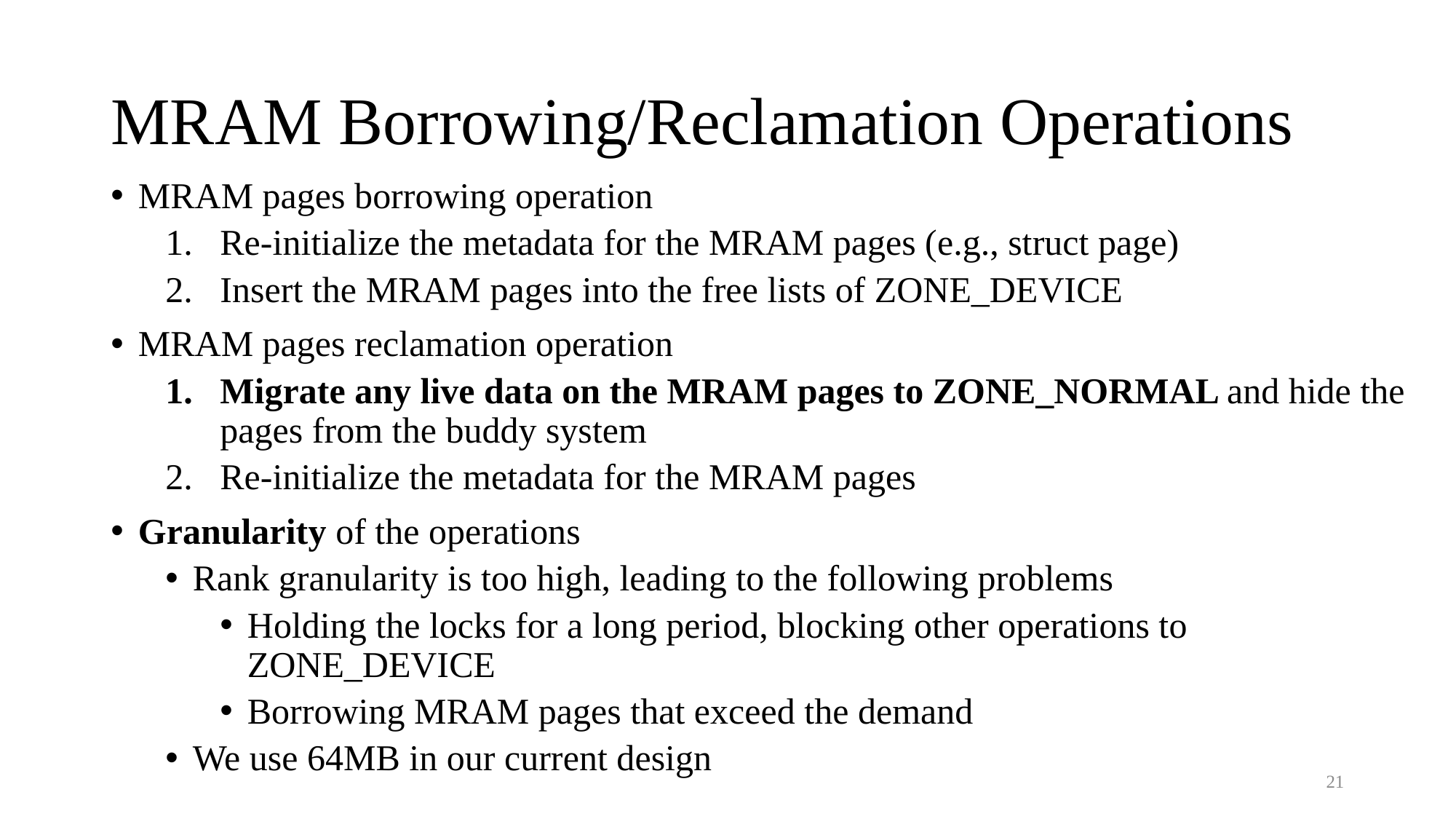

# MRAM Borrowing/Reclamation Operations
MRAM pages borrowing operation
Re-initialize the metadata for the MRAM pages (e.g., struct page)
Insert the MRAM pages into the free lists of ZONE_DEVICE
MRAM pages reclamation operation
Migrate any live data on the MRAM pages to ZONE_NORMAL and hide the pages from the buddy system
Re-initialize the metadata for the MRAM pages
Granularity of the operations
Rank granularity is too high, leading to the following problems
Holding the locks for a long period, blocking other operations to ZONE_DEVICE
Borrowing MRAM pages that exceed the demand
We use 64MB in our current design
21